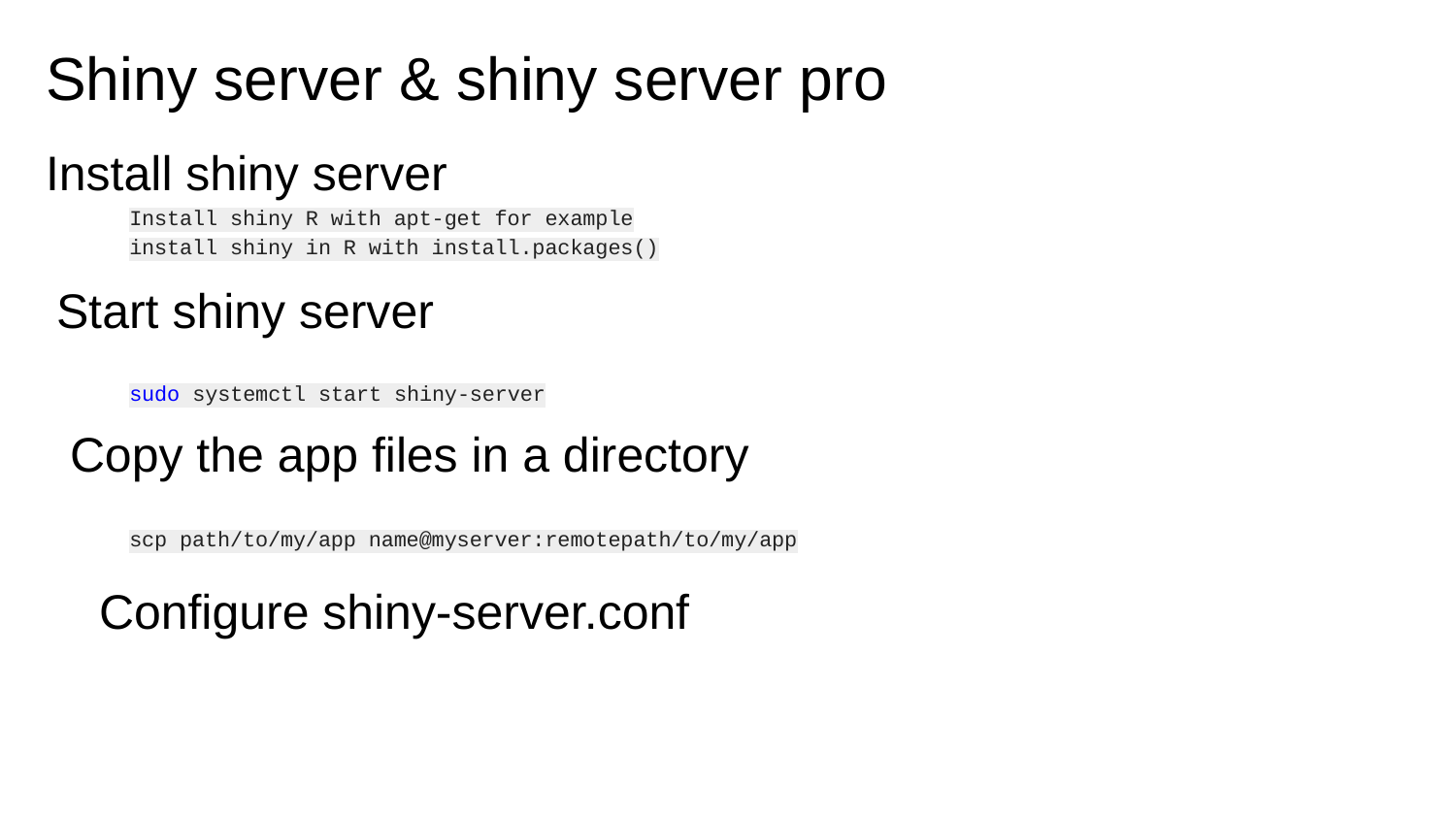

Shiny server & shiny server pro
Install shiny server
Install shiny R with apt-get for example
install shiny in R with install.packages()

sudo systemctl start shiny-server

scp path/to/my/app name@myserver:remotepath/to/my/app

Start shiny server
Copy the app files in a directory
Configure shiny-server.conf